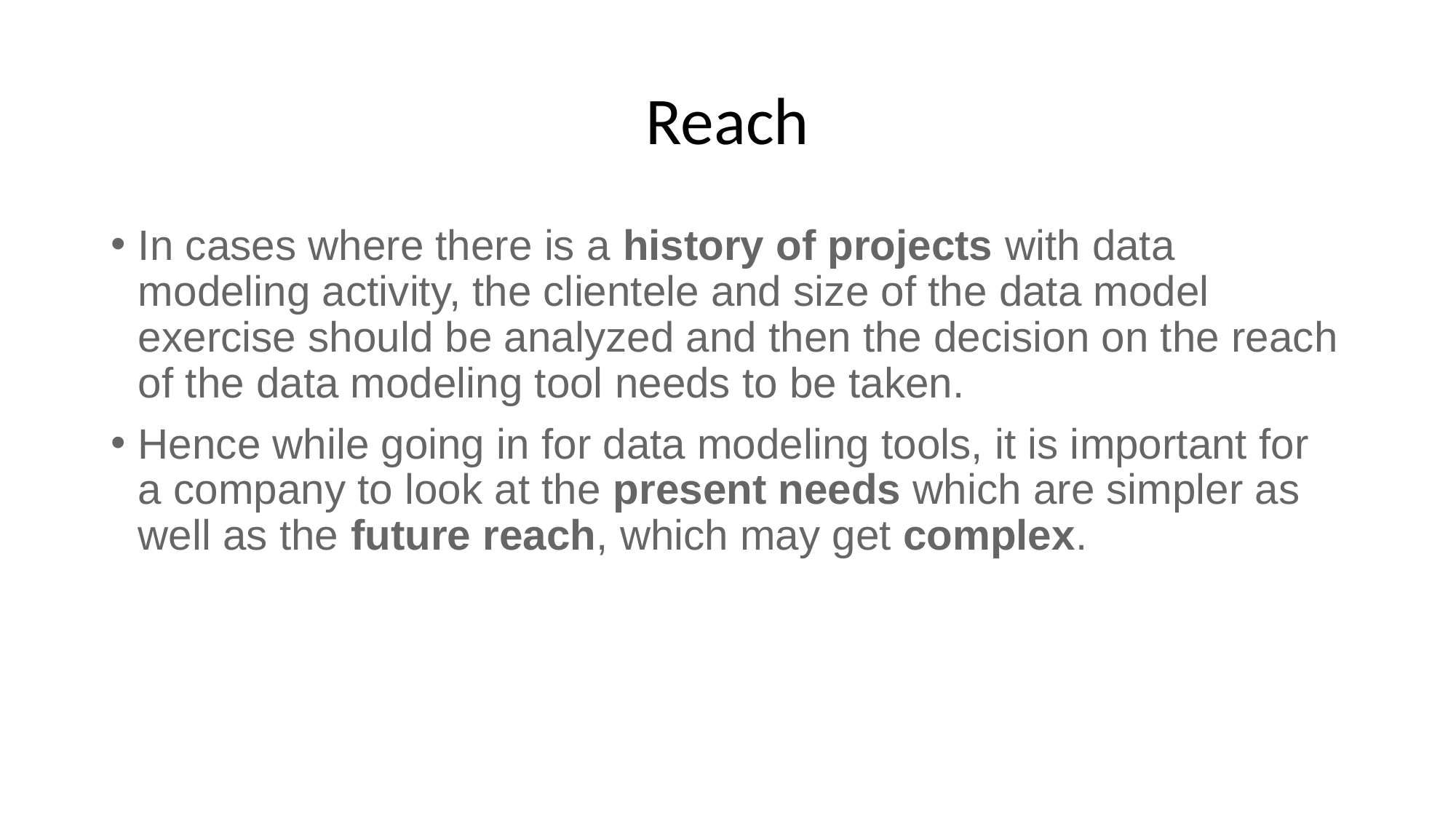

# Reach
In cases where there is a history of projects with data modeling activity, the clientele and size of the data model exercise should be analyzed and then the decision on the reach of the data modeling tool needs to be taken.
Hence while going in for data modeling tools, it is important for a company to look at the present needs which are simpler as well as the future reach, which may get complex.